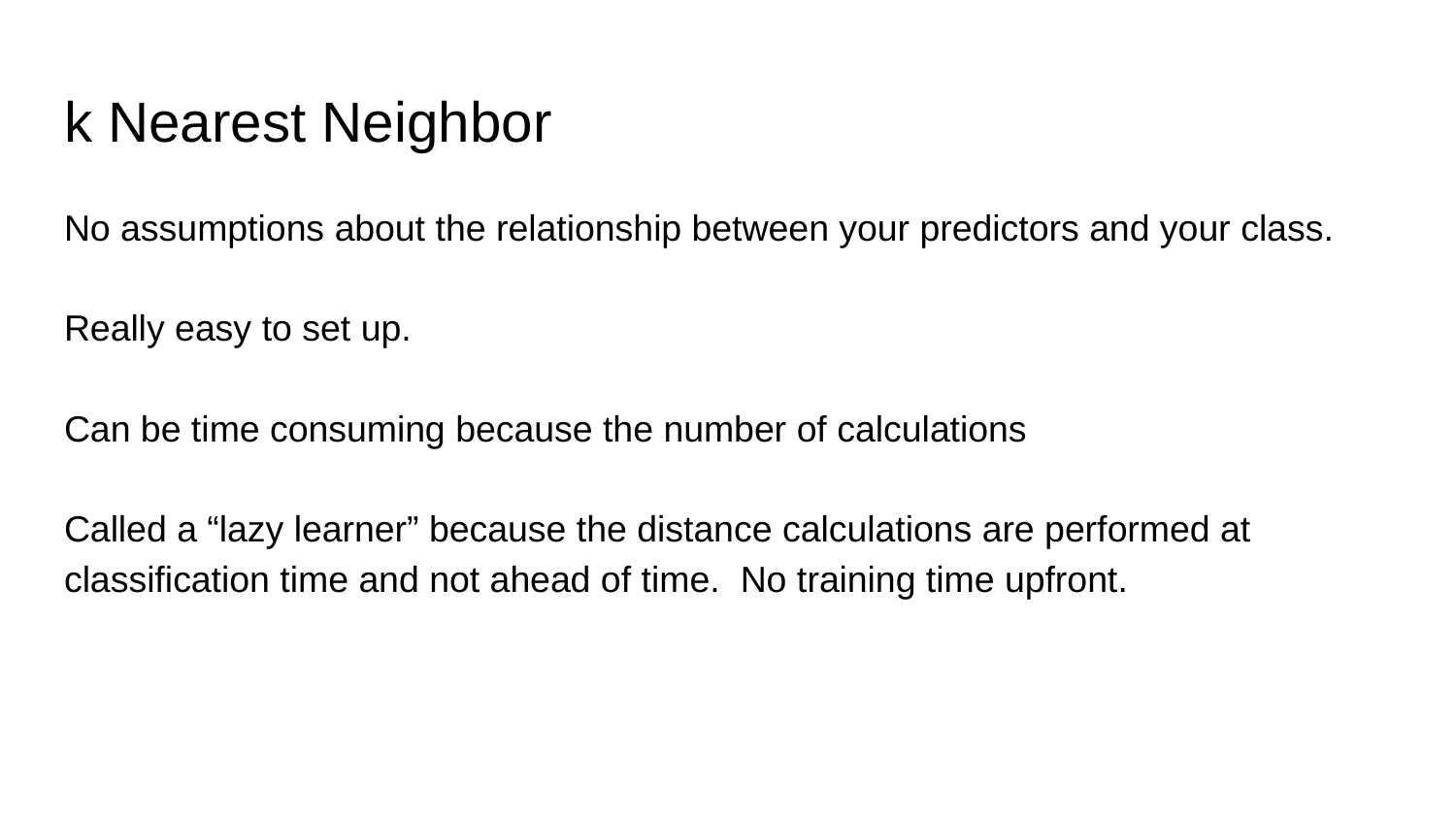

# k Nearest Neighbor
No assumptions about the relationship between your predictors and your class.

Really easy to set up.

Can be time consuming because the number of calculations

Called a “lazy learner” because the distance calculations are performed at classification time and not ahead of time.  No training time upfront.